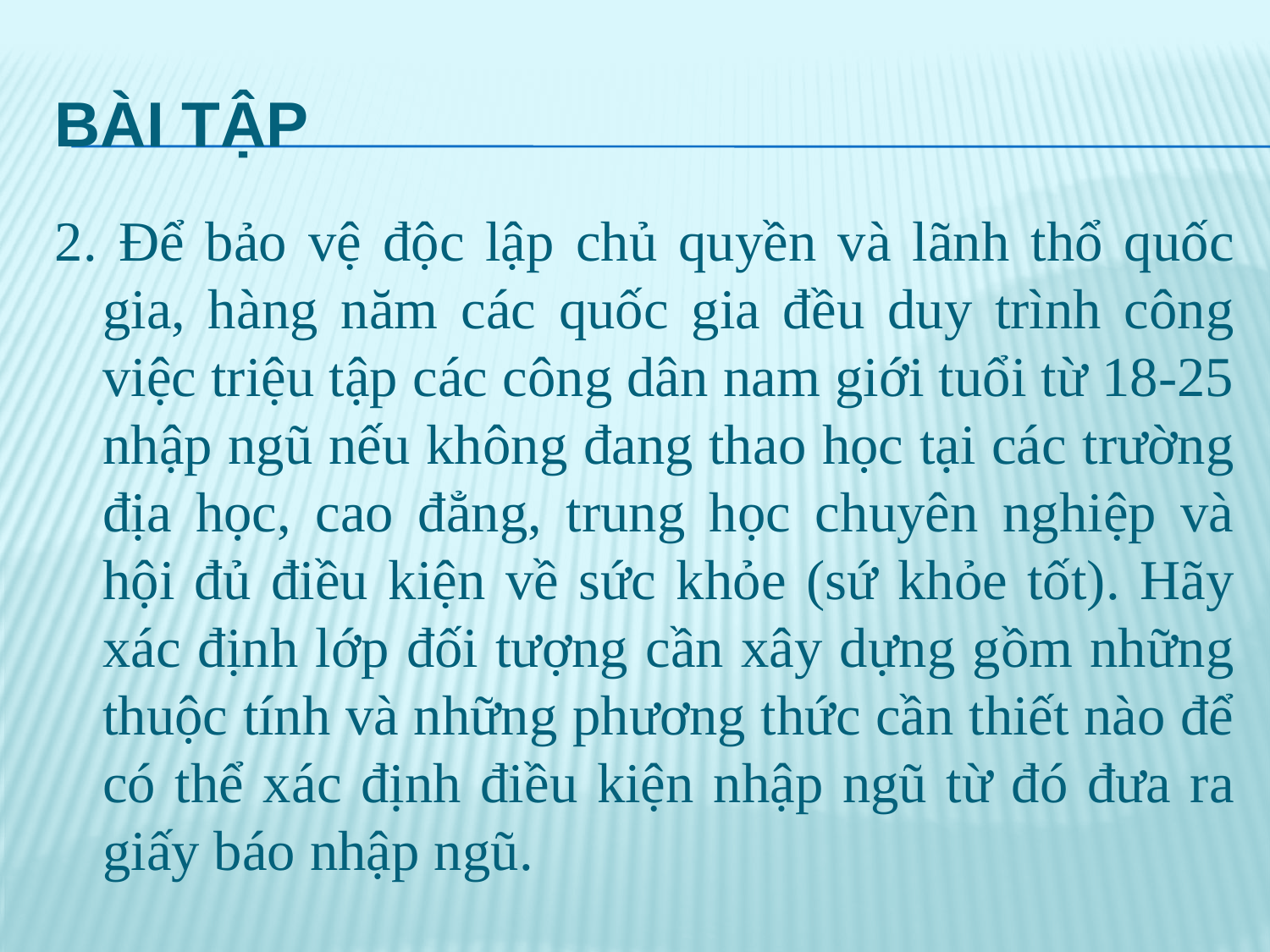

# Bài tập
2. Để bảo vệ độc lập chủ quyền và lãnh thổ quốc gia, hàng năm các quốc gia đều duy trình công việc triệu tập các công dân nam giới tuổi từ 18-25 nhập ngũ nếu không đang thao học tại các trường địa học, cao đẳng, trung học chuyên nghiệp và hội đủ điều kiện về sức khỏe (sứ khỏe tốt). Hãy xác định lớp đối tượng cần xây dựng gồm những thuộc tính và những phương thức cần thiết nào để có thể xác định điều kiện nhập ngũ từ đó đưa ra giấy báo nhập ngũ.